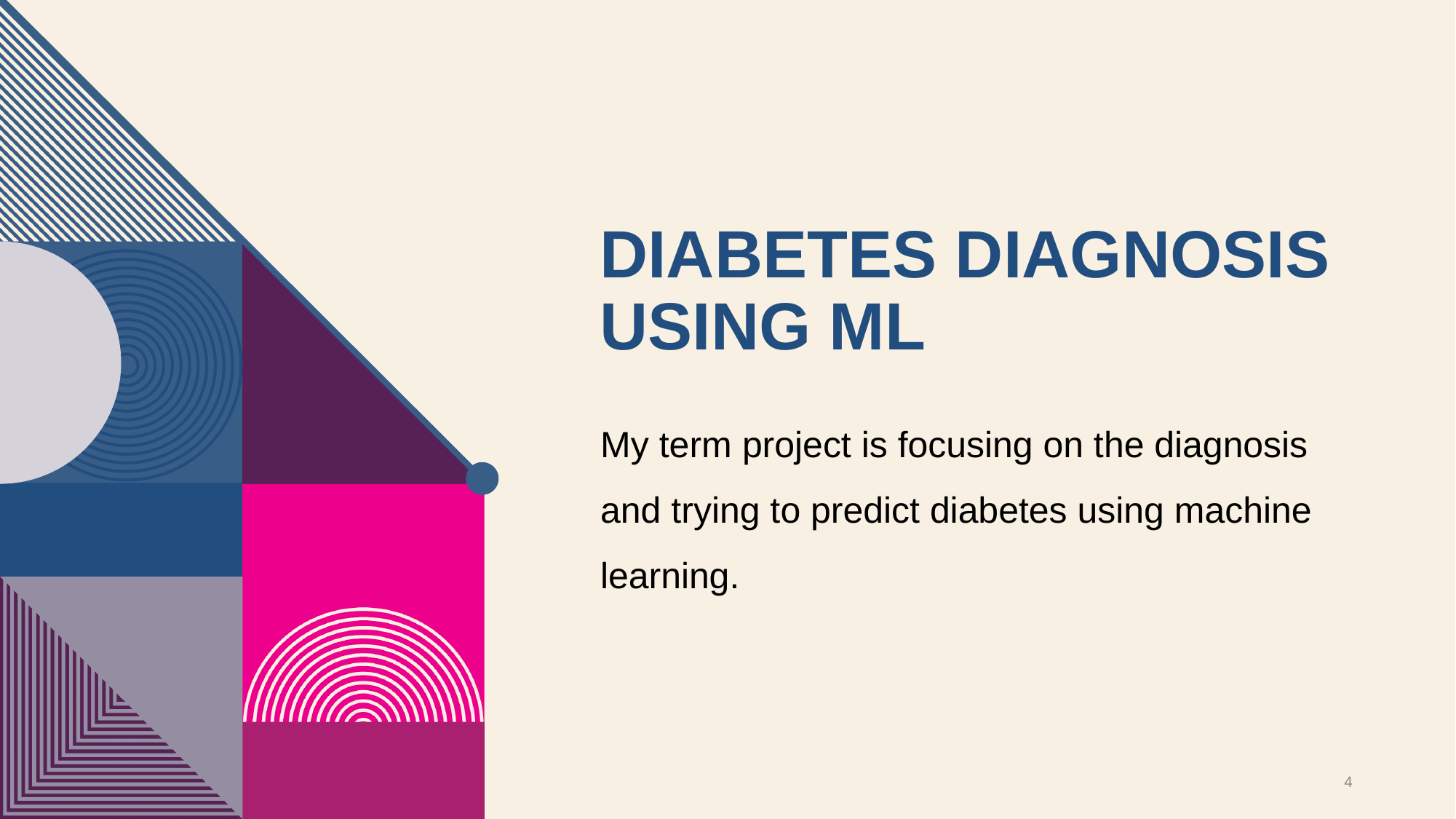

# Diabetes Diagnosis using ML
My term project is focusing on the diagnosis and trying to predict diabetes using machine learning.
4